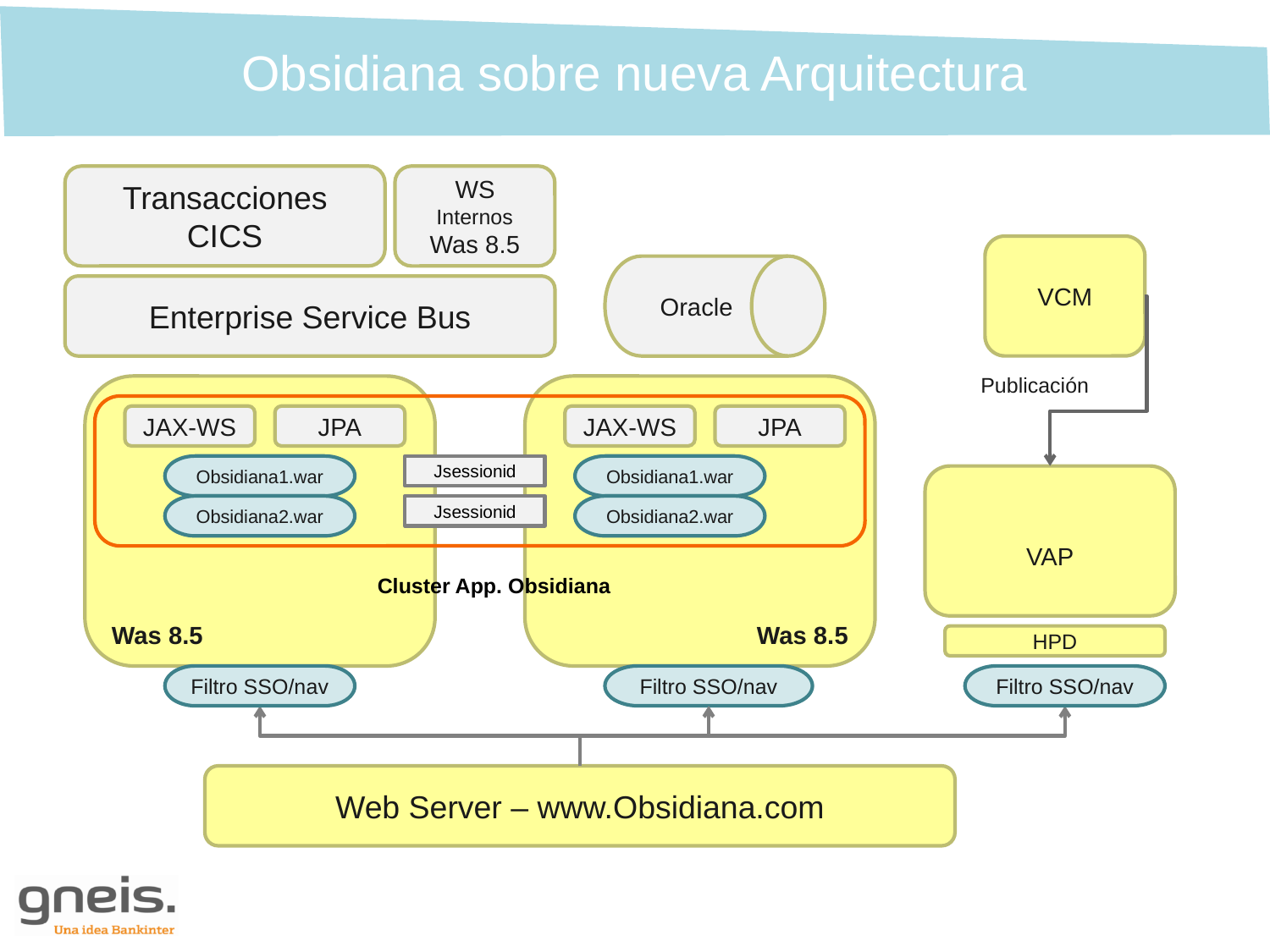

Obsidiana sobre nueva Arquitectura
Transacciones CICS
WS
Internos
Was 8.5
VCM
Oracle
Enterprise Service Bus
Publicación

Was 8.5

Was 8.5

JAX-WS
JPA
JAX-WS
JPA
Obsidiana1.war
Jsessionid
Obsidiana1.war

VAP
Obsidiana2.war
Jsessionid
Obsidiana2.war
Cluster App. Obsidiana
HPD
Filtro SSO/nav
Filtro SSO/nav
Filtro SSO/nav
Web Server – www.Obsidiana.com